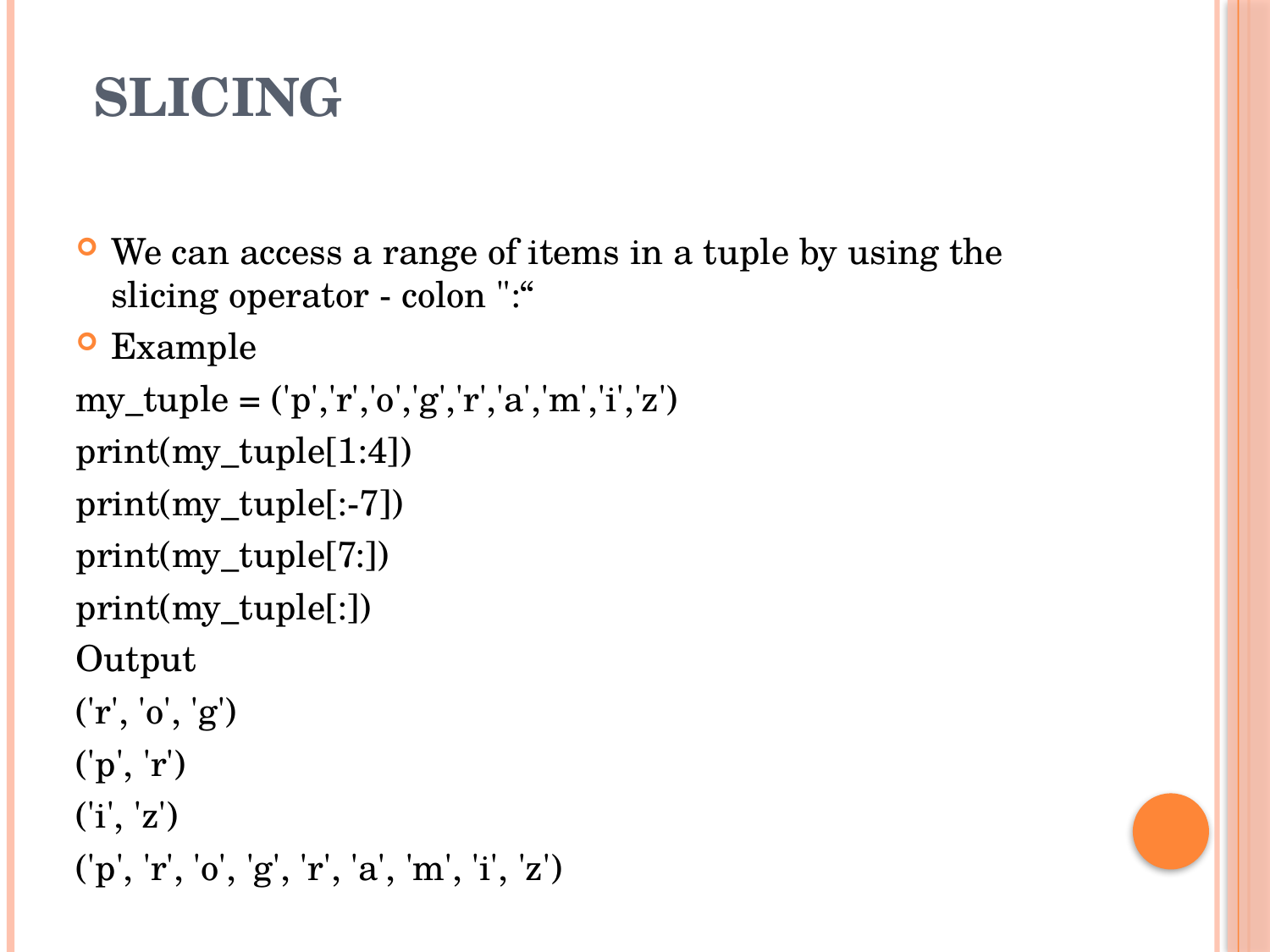

# Slicing
We can access a range of items in a tuple by using the slicing operator - colon ":“
Example
my_tuple = ('p','r','o','g','r','a','m','i','z')
print(my_tuple[1:4])
print(my_tuple[:-7])
print(my_tuple[7:])
print(my_tuple[:])
Output
('r', 'o', 'g')
('p', 'r')
('i', 'z')
('p', 'r', 'o', 'g', 'r', 'a', 'm', 'i', 'z')